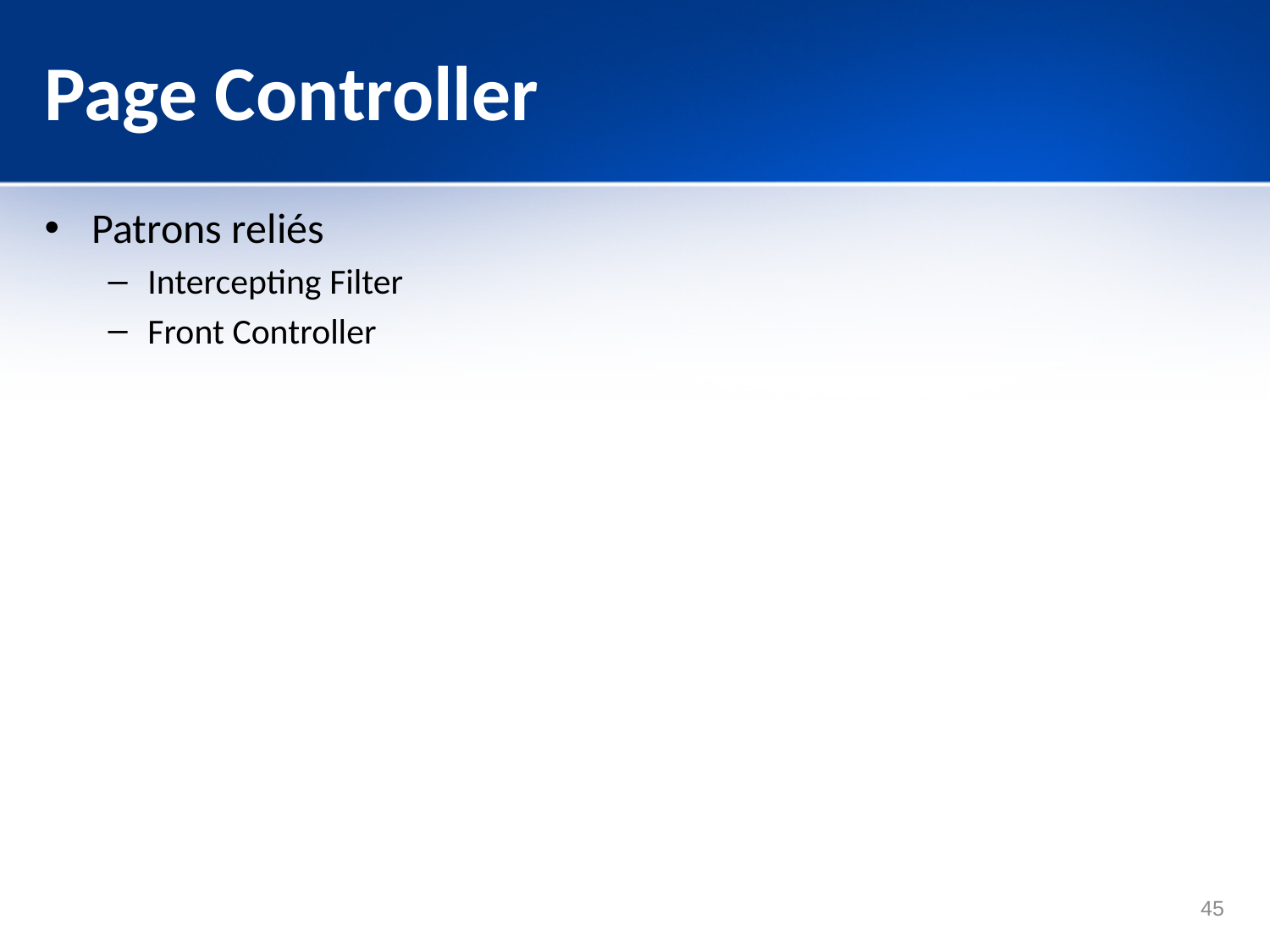

# Page Controller
Patrons reliés
Intercepting Filter
Front Controller
45